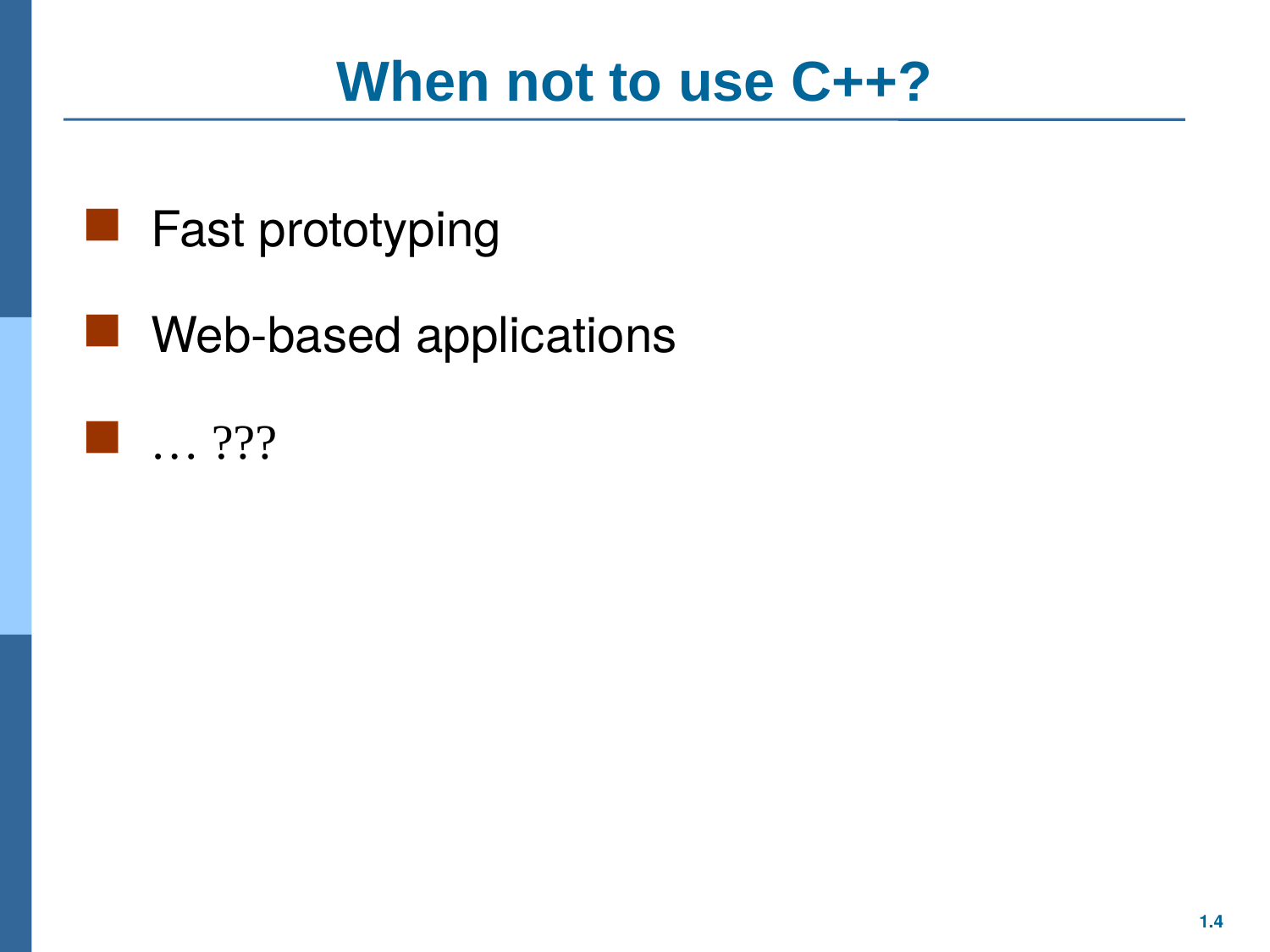

# When not to use C++?
 Fast prototyping
 Web-based applications
 … ???